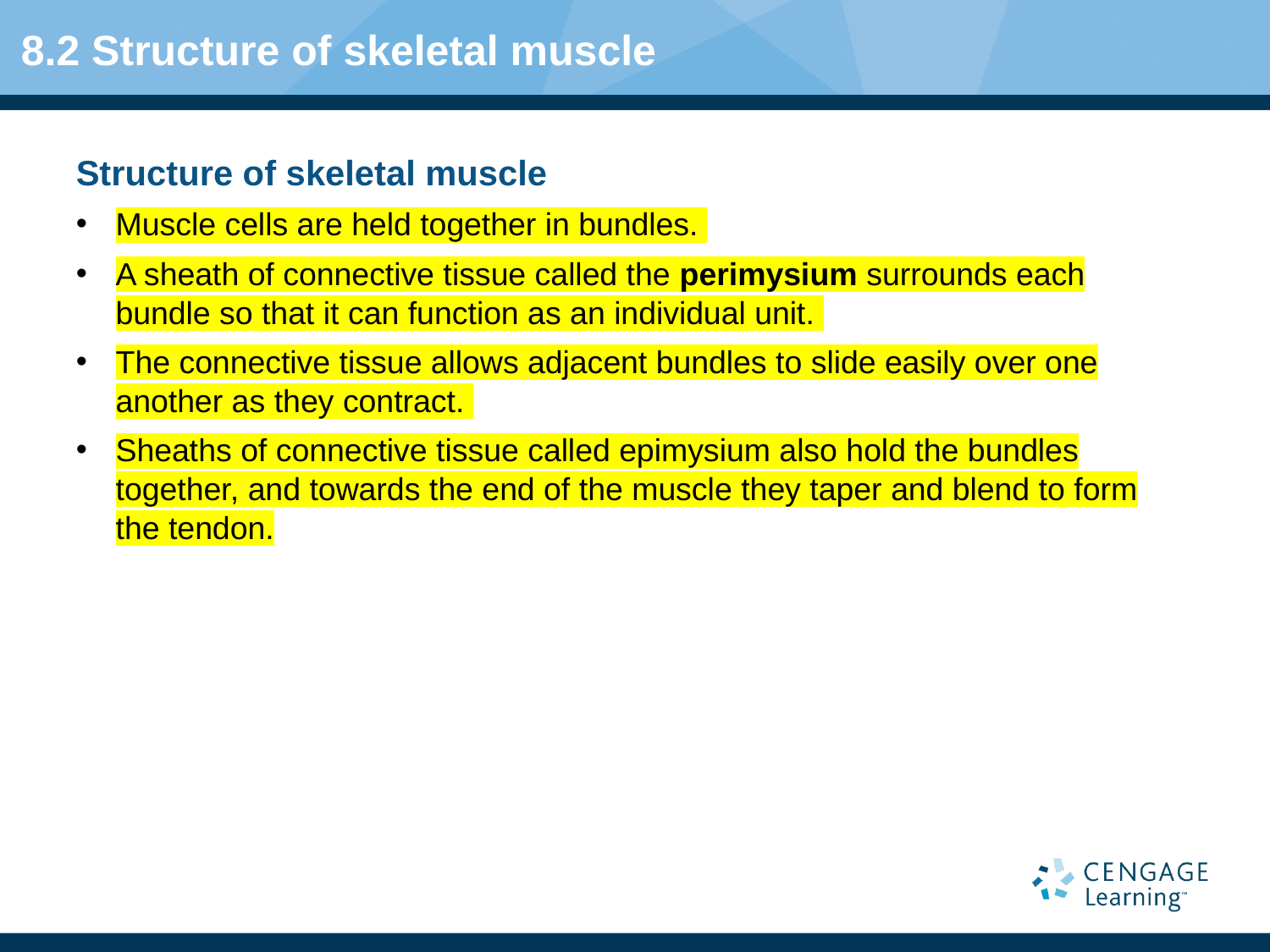

# 8.2 Structure of skeletal muscle
Structure of skeletal muscle
Muscle cells are held together in bundles.
A sheath of connective tissue called the perimysium surrounds each bundle so that it can function as an individual unit.
The connective tissue allows adjacent bundles to slide easily over one another as they contract.
Sheaths of connective tissue called epimysium also hold the bundles together, and towards the end of the muscle they taper and blend to form the tendon.